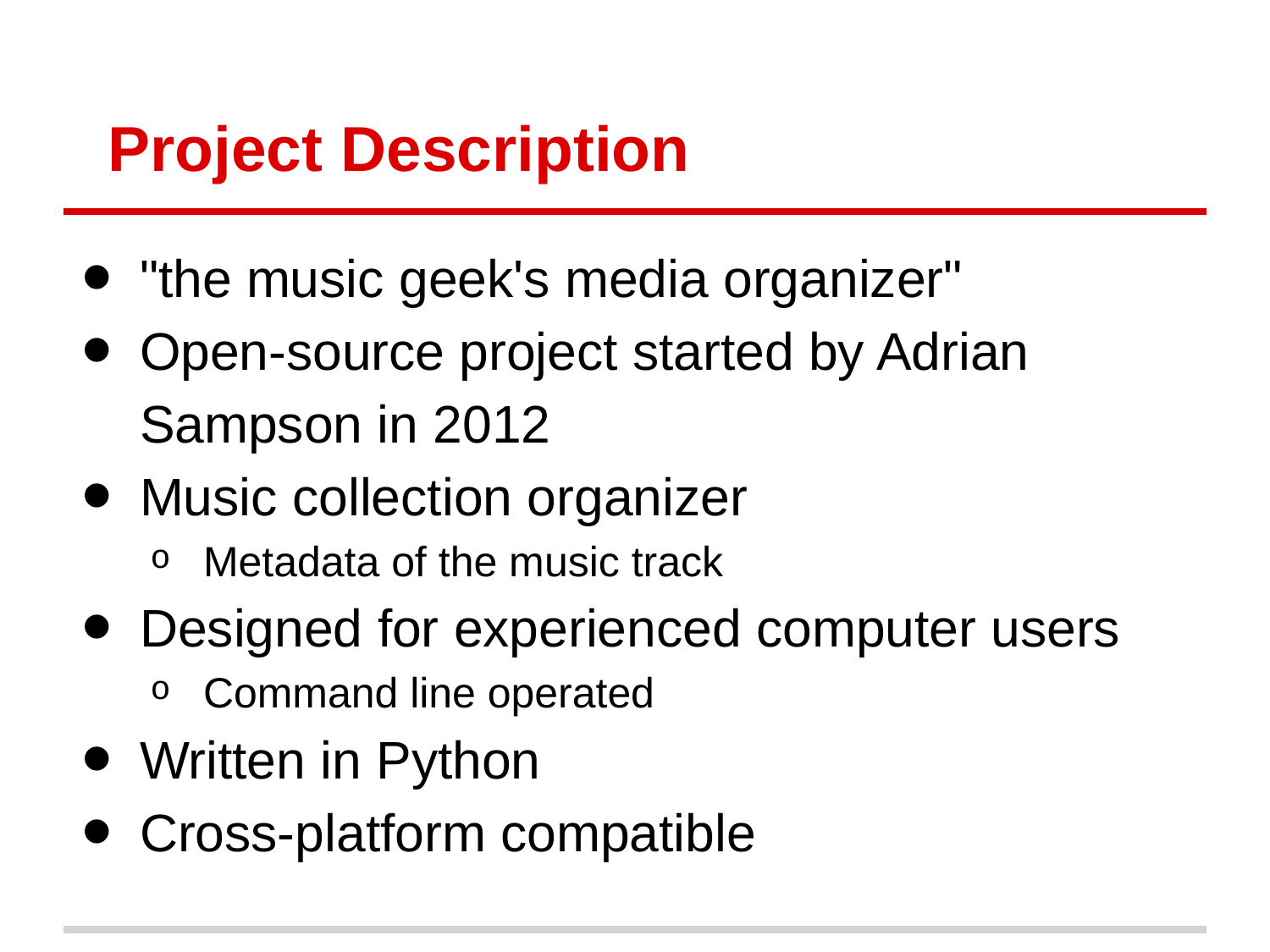

# Project Description
"the music geek's media organizer"
Open-source project started by Adrian Sampson in 2012
Music collection organizer
Metadata of the music track
Designed for experienced computer users
Command line operated
Written in Python
Cross-platform compatible